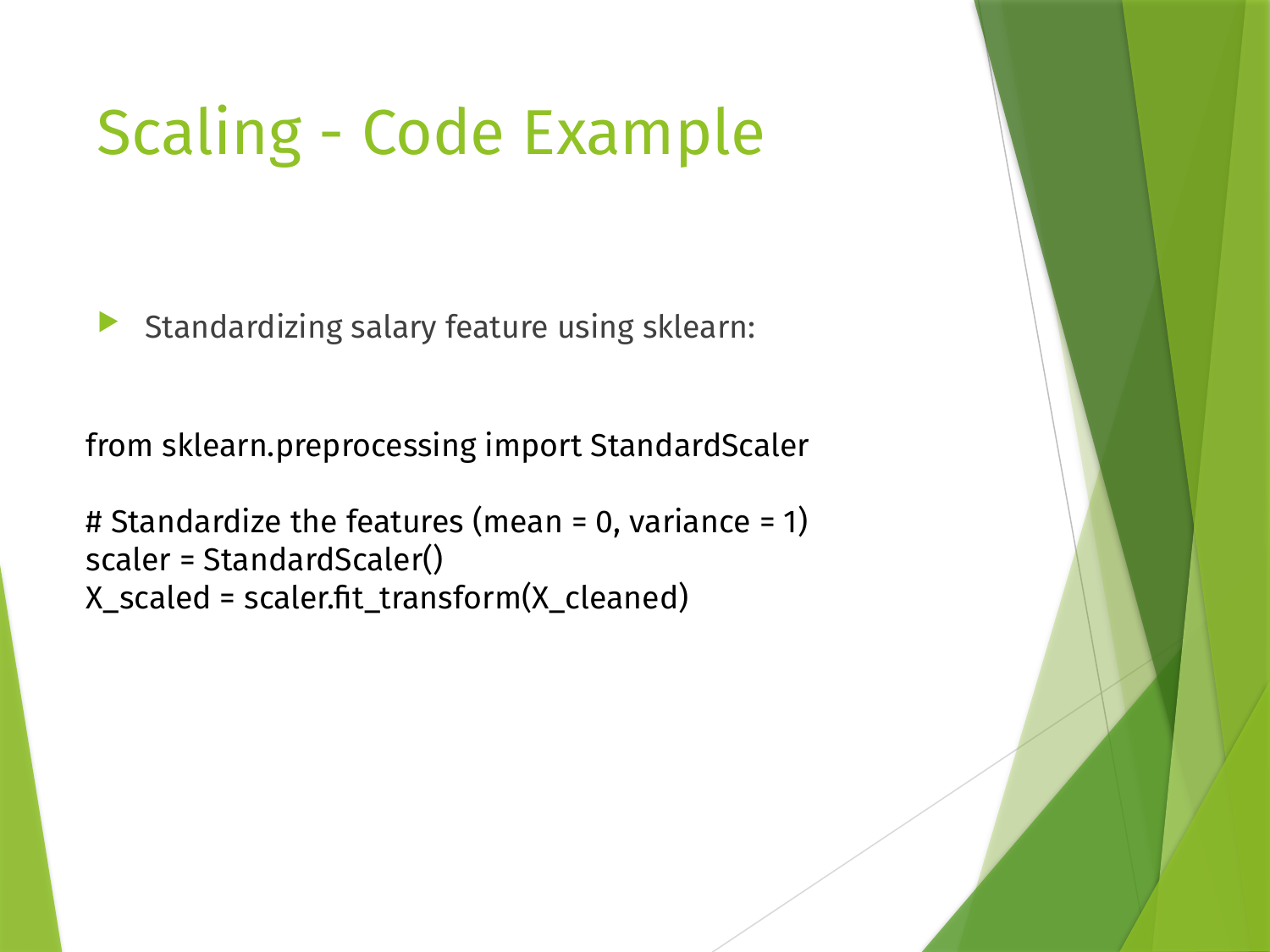

# Scaling - Code Example
Standardizing salary feature using sklearn:

from sklearn.preprocessing import StandardScaler

# Standardize the features (mean = 0, variance = 1)
scaler = StandardScaler()
X_scaled = scaler.fit_transform(X_cleaned)